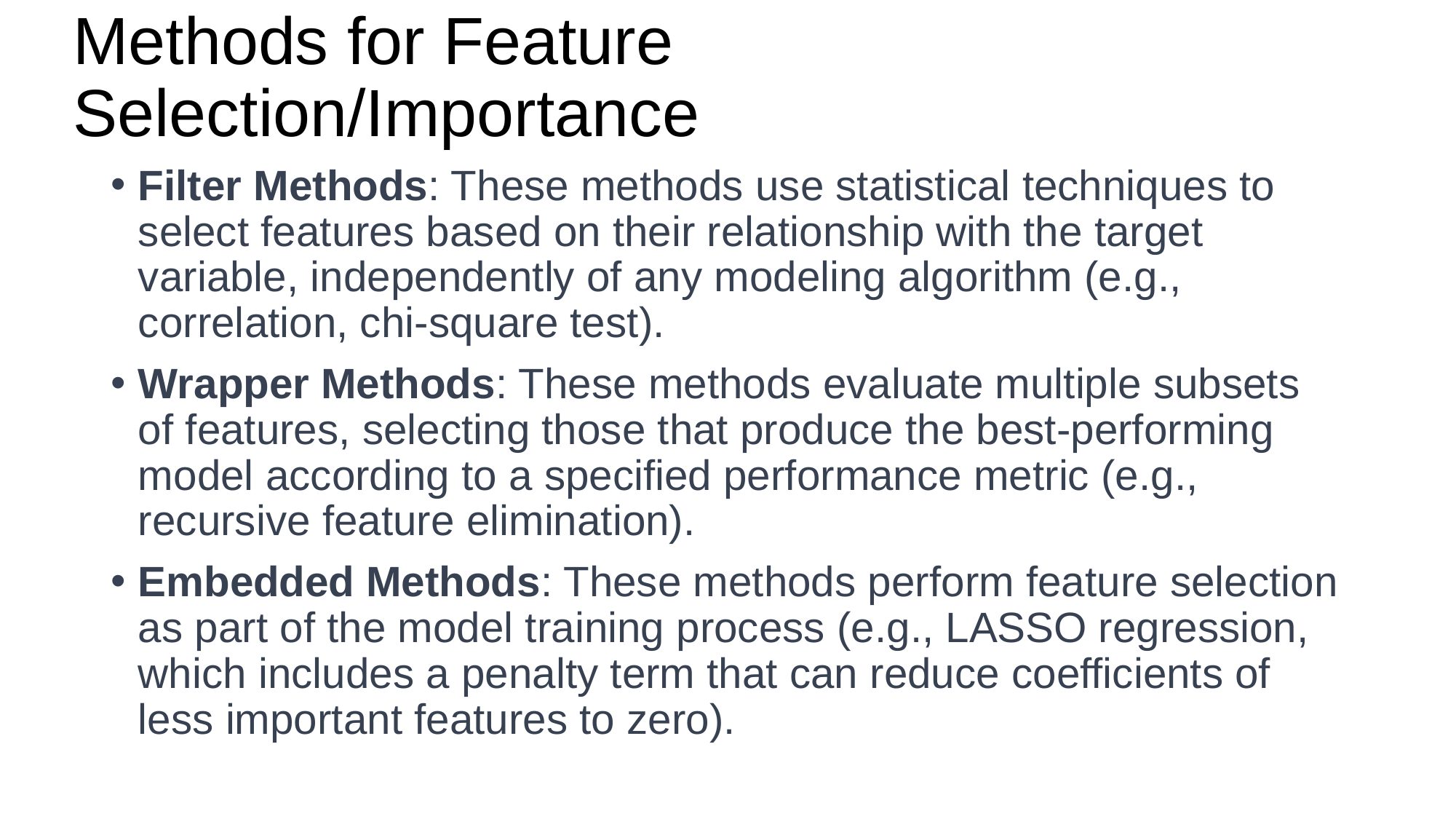

# Methods for Feature Selection/Importance
Filter Methods: These methods use statistical techniques to select features based on their relationship with the target variable, independently of any modeling algorithm (e.g., correlation, chi-square test).
Wrapper Methods: These methods evaluate multiple subsets of features, selecting those that produce the best-performing model according to a specified performance metric (e.g., recursive feature elimination).
Embedded Methods: These methods perform feature selection as part of the model training process (e.g., LASSO regression, which includes a penalty term that can reduce coefficients of less important features to zero).